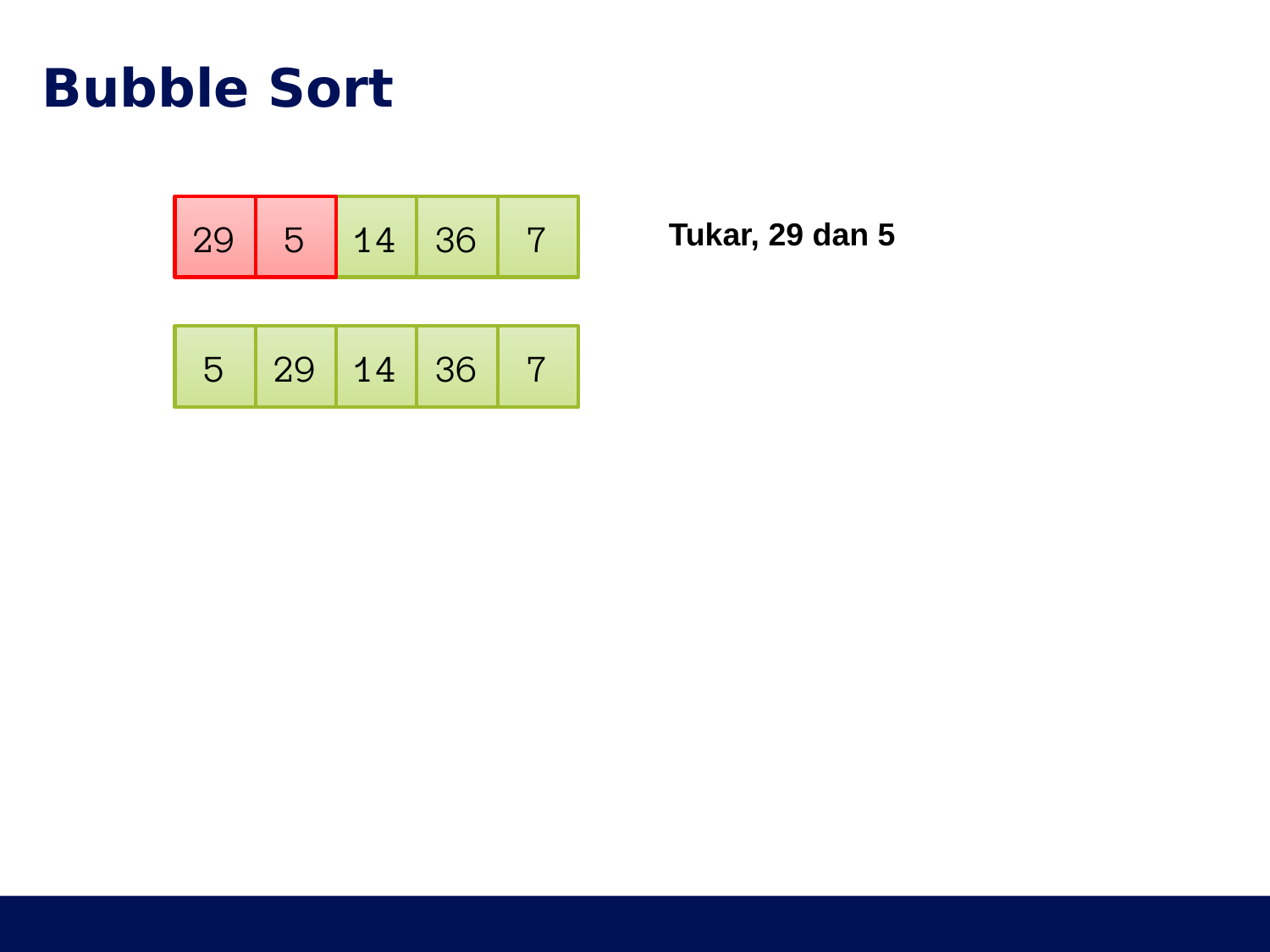

# Bubble Sort

29
5
14
36
7
Tukar, 29 dan 5
5
29
14
36
7